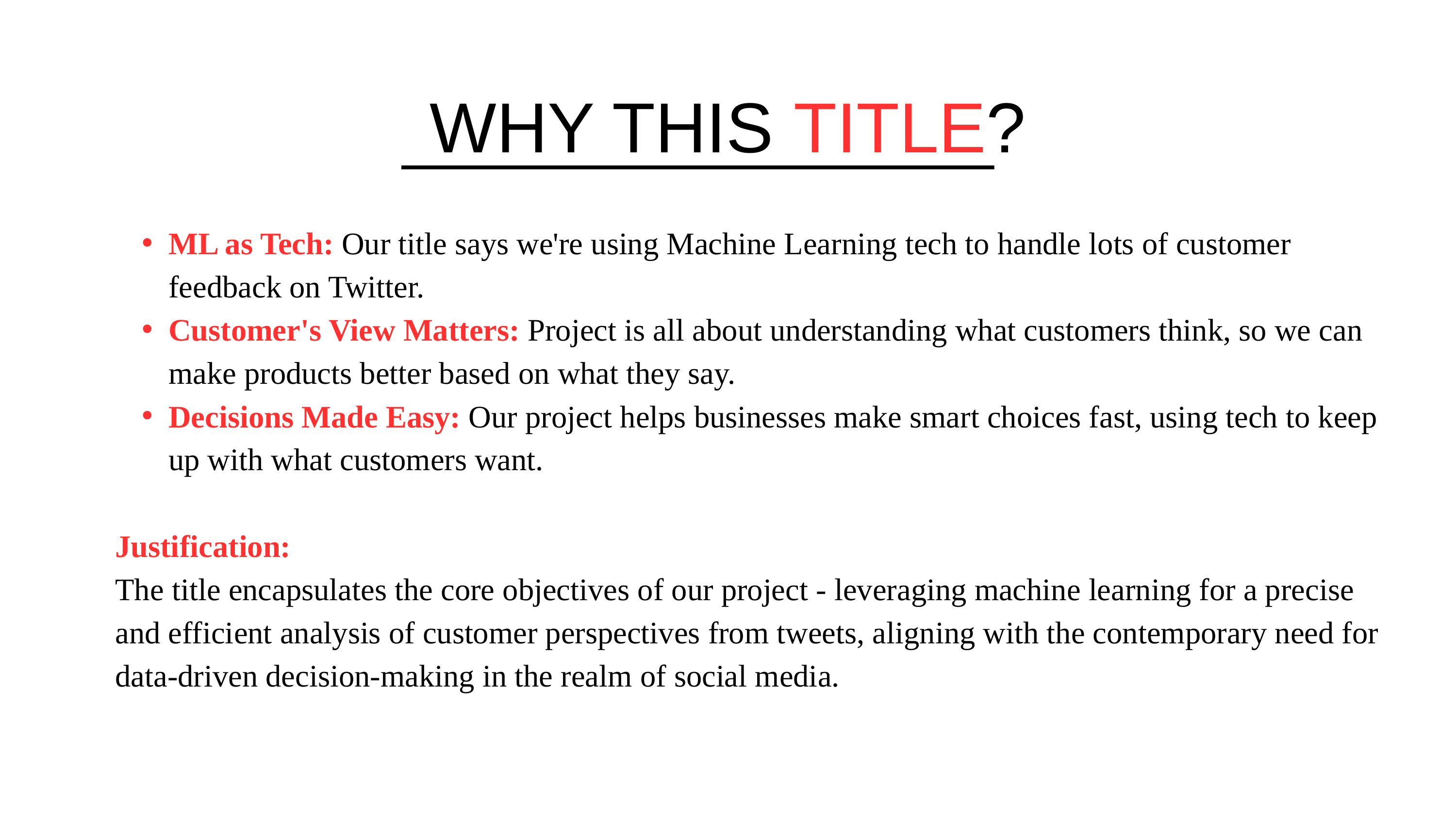

WHY THIS TITLE?

ML as Tech: Our title says we're using Machine Learning tech to handle lots of customer feedback on Twitter.
Customer's View Matters: Project is all about understanding what customers think, so we can make products better based on what they say.
Decisions Made Easy: Our project helps businesses make smart choices fast, using tech to keep up with what customers want.

Justification:
The title encapsulates the core objectives of our project - leveraging machine learning for a precise and efficient analysis of customer perspectives from tweets, aligning with the contemporary need for data-driven decision-making in the realm of social media.